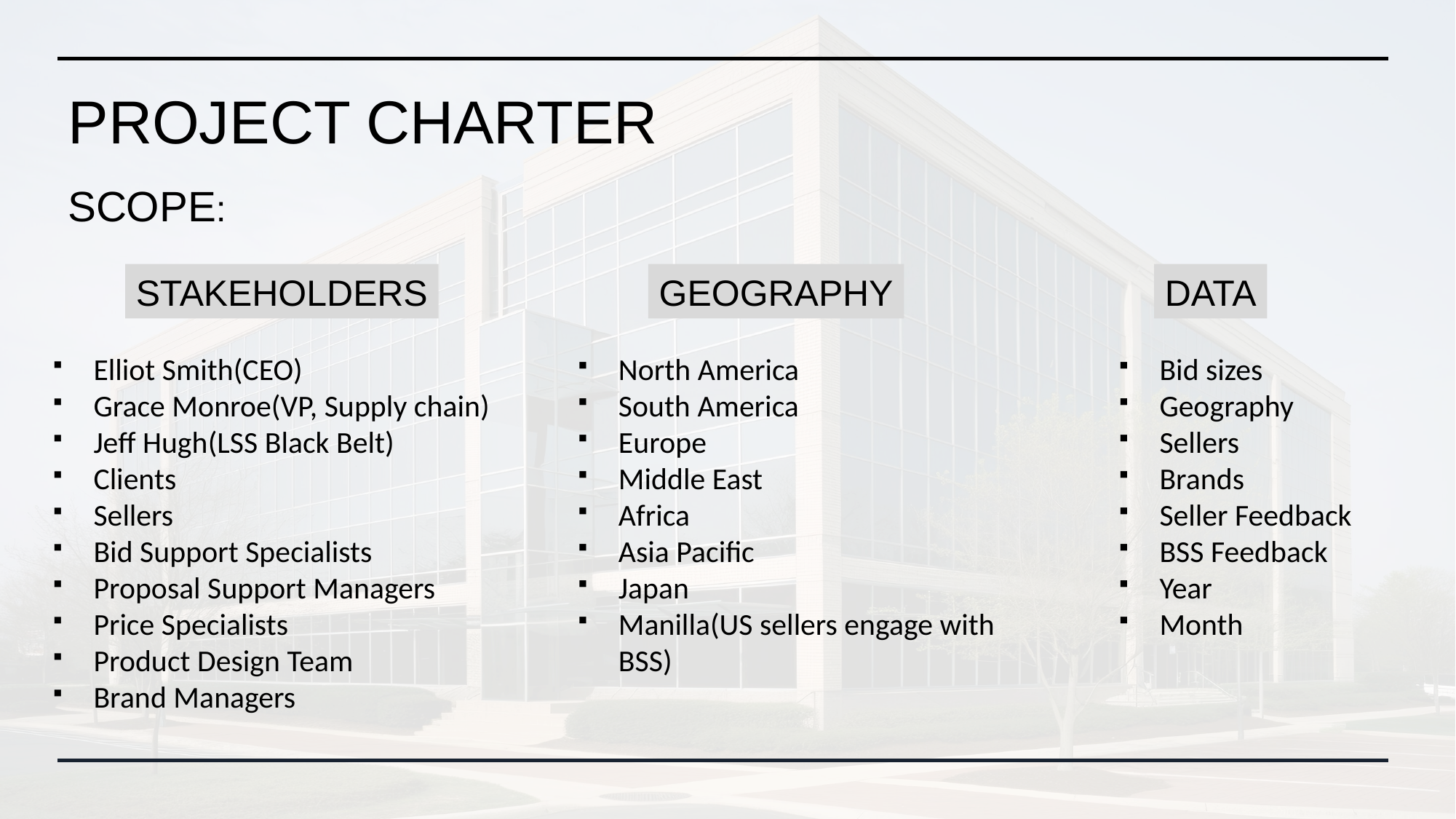

# PROJECT CHARTER
SCOPE:
DATA
STAKEHOLDERS
GEOGRAPHY
Elliot Smith(CEO)
Grace Monroe(VP, Supply chain)
Jeff Hugh(LSS Black Belt)
Clients
Sellers
Bid Support Specialists
Proposal Support Managers
Price Specialists
Product Design Team
Brand Managers
North America
South America
Europe
Middle East
Africa
Asia Pacific
Japan
Manilla(US sellers engage with BSS)
Bid sizes
Geography
Sellers
Brands
Seller Feedback
BSS Feedback
Year
Month